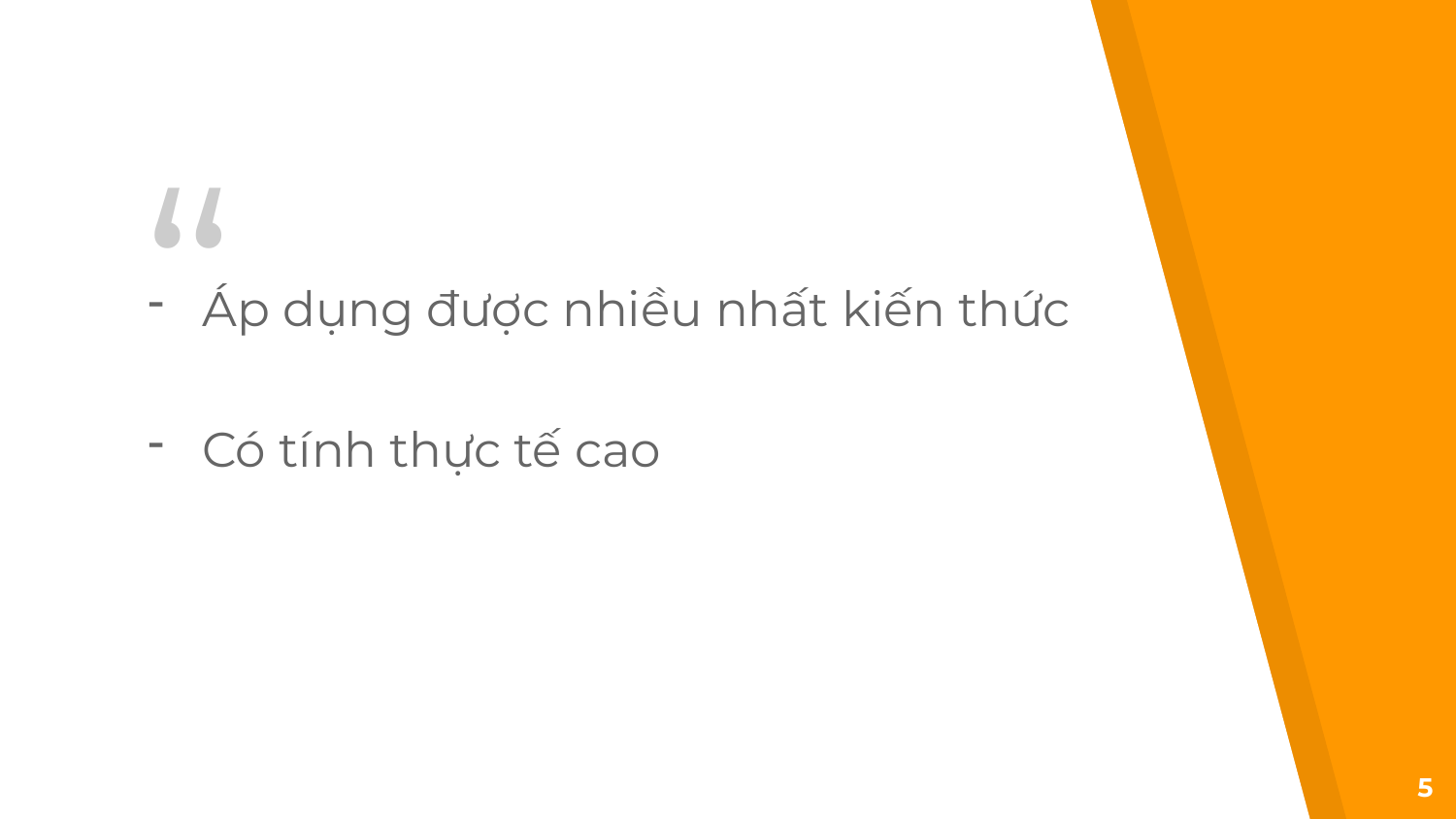

Áp dụng được nhiều nhất kiến thức

Có tính thực tế cao
5